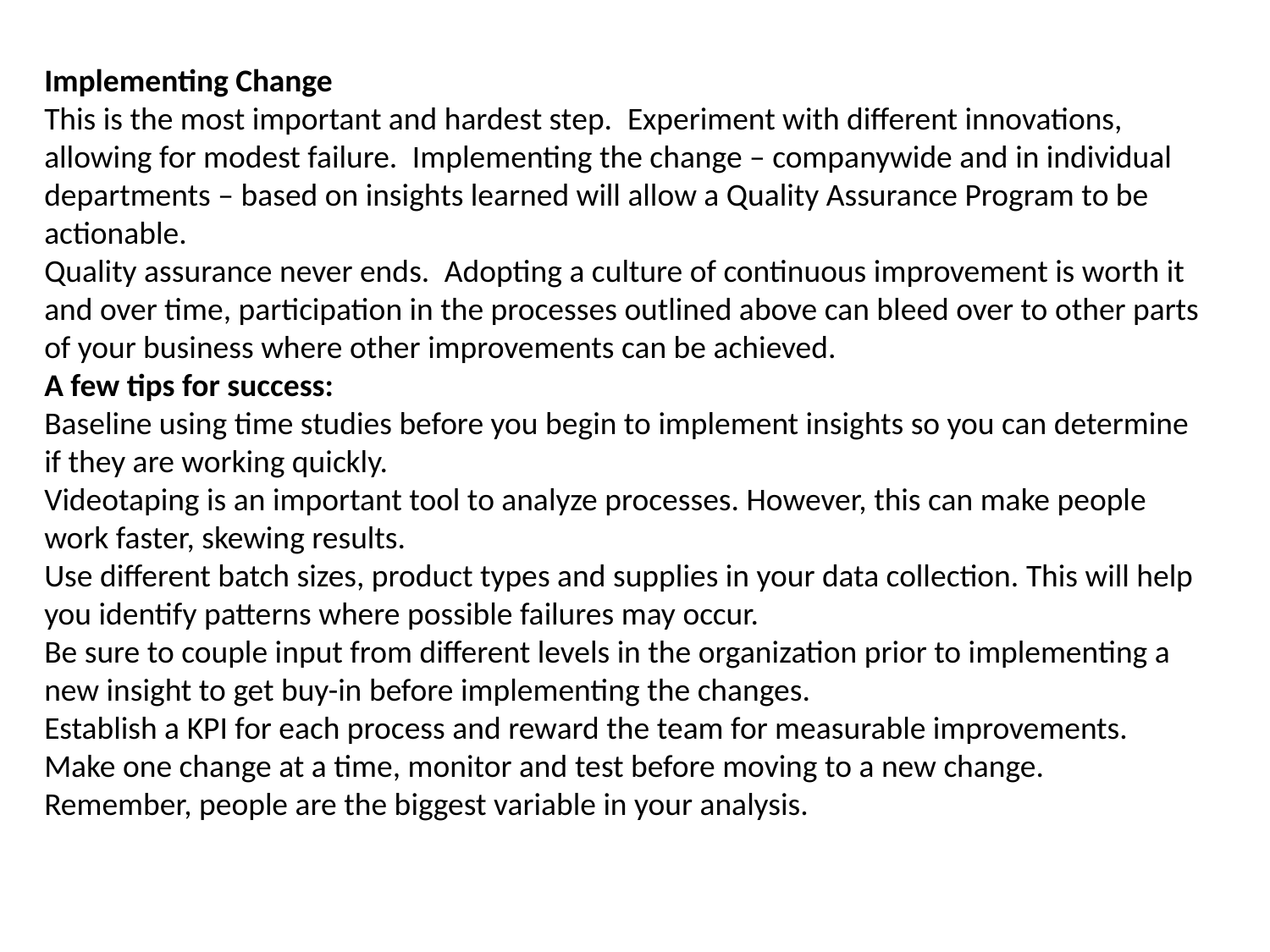

Implementing Change
This is the most important and hardest step.  Experiment with different innovations, allowing for modest failure.  Implementing the change – companywide and in individual departments – based on insights learned will allow a Quality Assurance Program to be actionable.
Quality assurance never ends.  Adopting a culture of continuous improvement is worth it and over time, participation in the processes outlined above can bleed over to other parts of your business where other improvements can be achieved.
A few tips for success:
Baseline using time studies before you begin to implement insights so you can determine if they are working quickly.
Videotaping is an important tool to analyze processes. However, this can make people work faster, skewing results.
Use different batch sizes, product types and supplies in your data collection. This will help you identify patterns where possible failures may occur.
Be sure to couple input from different levels in the organization prior to implementing a new insight to get buy-in before implementing the changes.
Establish a KPI for each process and reward the team for measurable improvements.
Make one change at a time, monitor and test before moving to a new change.
Remember, people are the biggest variable in your analysis.